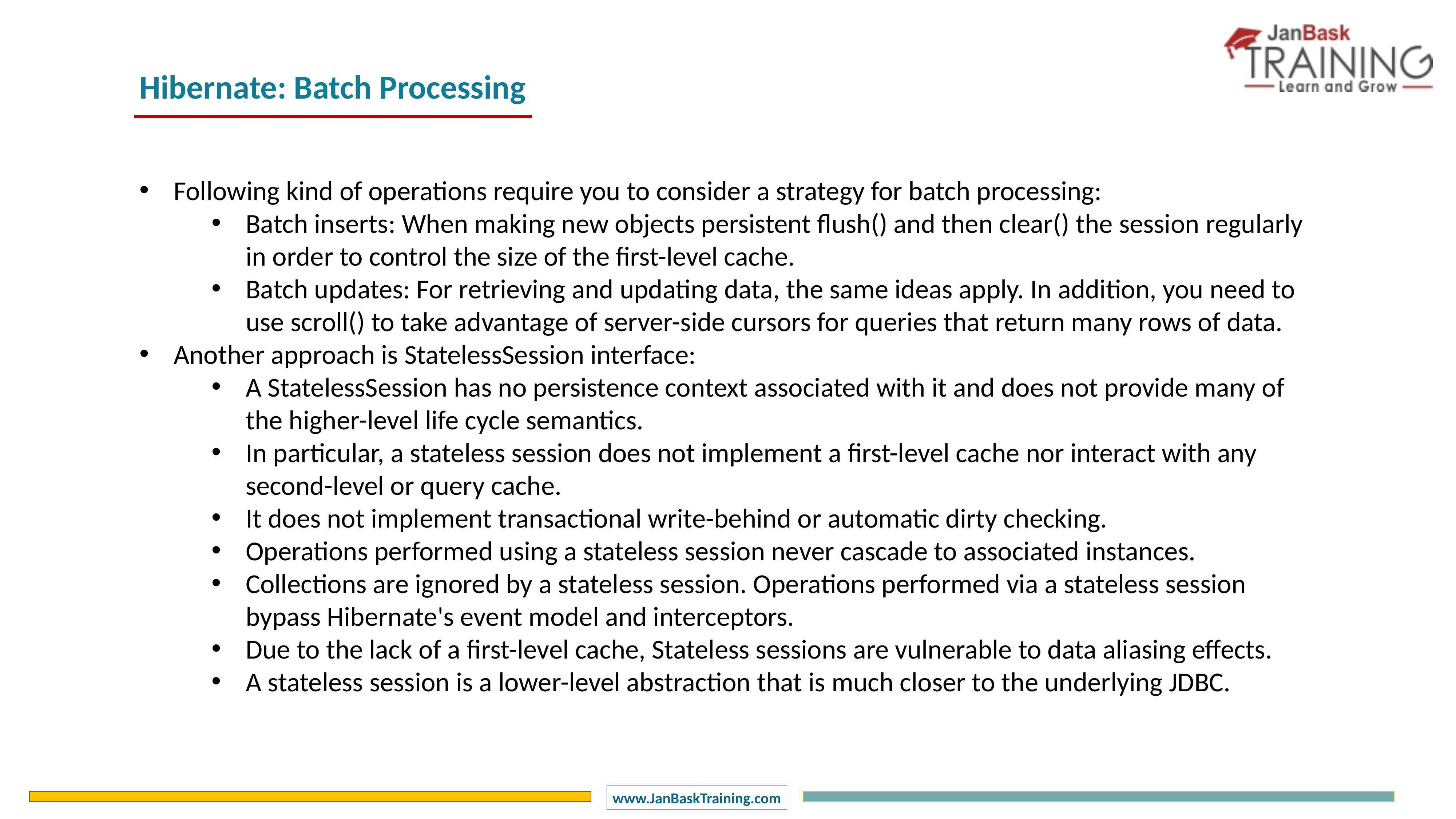

Hibernate: Batch Processing
Following kind of operations require you to consider a strategy for batch processing:
Batch inserts: When making new objects persistent flush() and then clear() the session regularly in order to control the size of the first-level cache.
Batch updates: For retrieving and updating data, the same ideas apply. In addition, you need to use scroll() to take advantage of server-side cursors for queries that return many rows of data.
Another approach is StatelessSession interface:
A StatelessSession has no persistence context associated with it and does not provide many of the higher-level life cycle semantics.
In particular, a stateless session does not implement a first-level cache nor interact with any second-level or query cache.
It does not implement transactional write-behind or automatic dirty checking.
Operations performed using a stateless session never cascade to associated instances.
Collections are ignored by a stateless session. Operations performed via a stateless session bypass Hibernate's event model and interceptors.
Due to the lack of a first-level cache, Stateless sessions are vulnerable to data aliasing effects.
A stateless session is a lower-level abstraction that is much closer to the underlying JDBC.